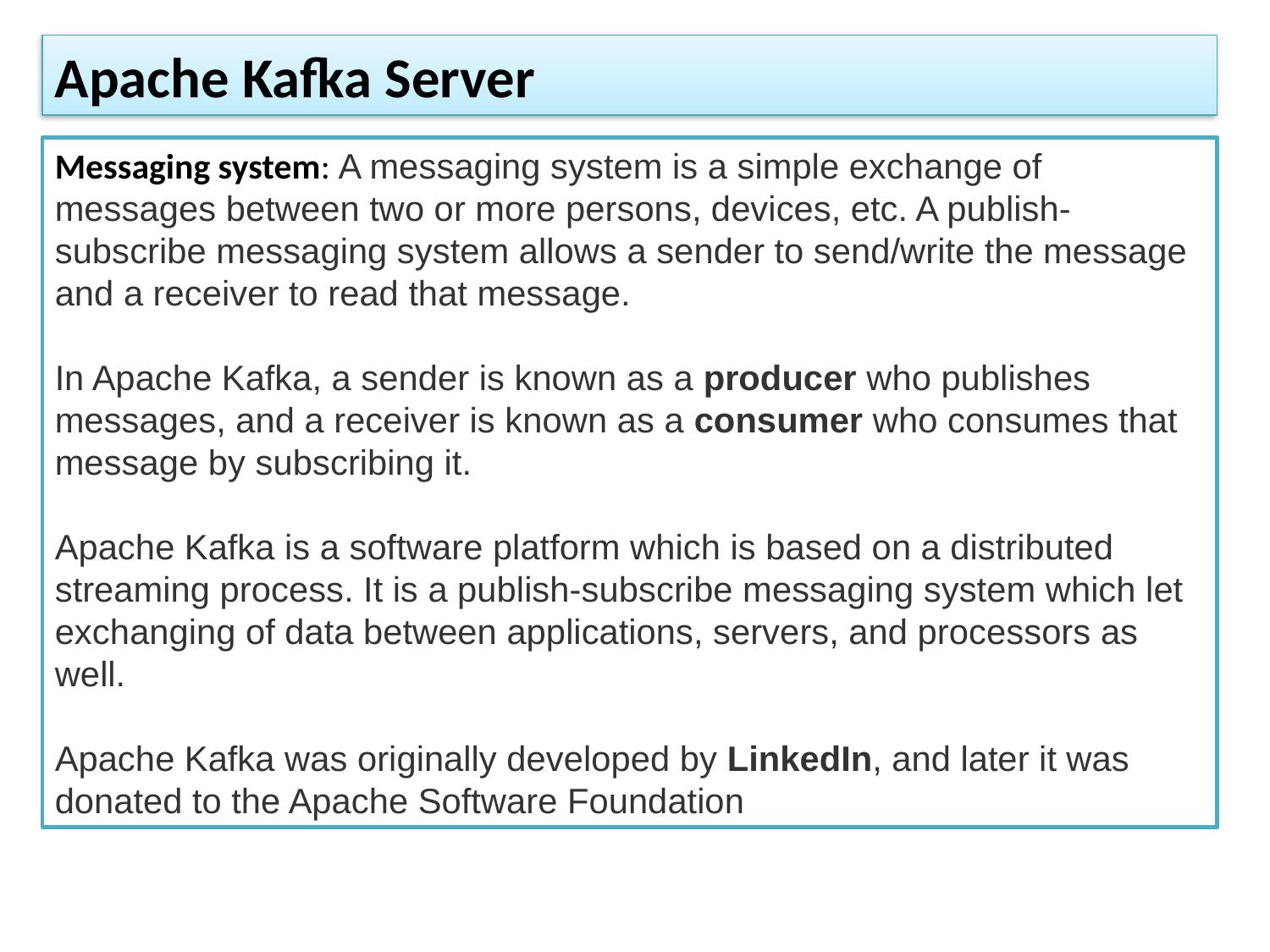

Apache Kafka Server
Messaging system: A messaging system is a simple exchange of messages between two or more persons, devices, etc. A publish-subscribe messaging system allows a sender to send/write the message and a receiver to read that message.

In Apache Kafka, a sender is known as a producer who publishes messages, and a receiver is known as a consumer who consumes that message by subscribing it.

Apache Kafka is a software platform which is based on a distributed streaming process. It is a publish-subscribe messaging system which let exchanging of data between applications, servers, and processors as well.

Apache Kafka was originally developed by LinkedIn, and later it was donated to the Apache Software Foundation